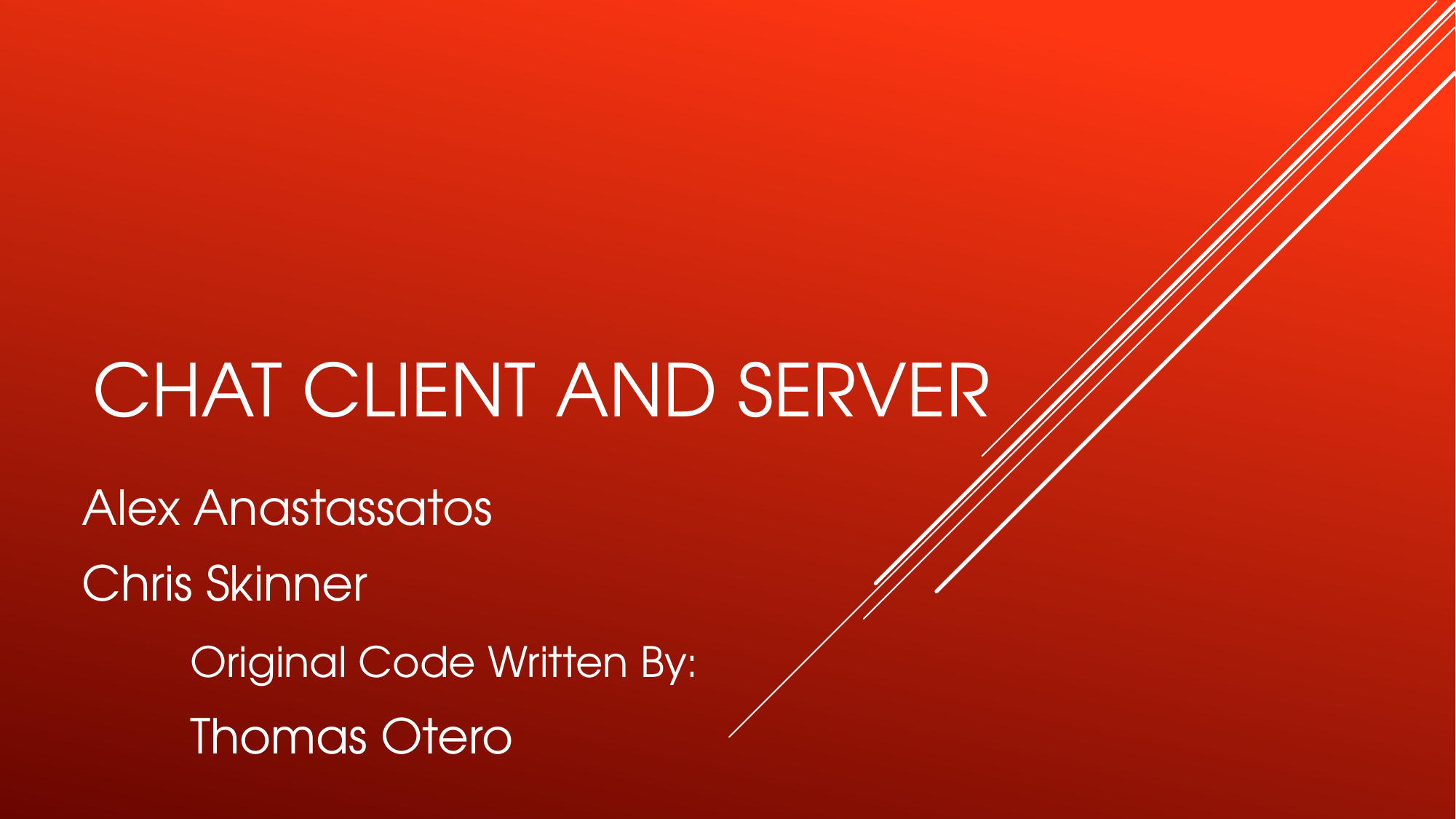

# Chat client and server
Alex Anastassatos
Chris Skinner
															Original Code Written By:
 																Thomas Otero